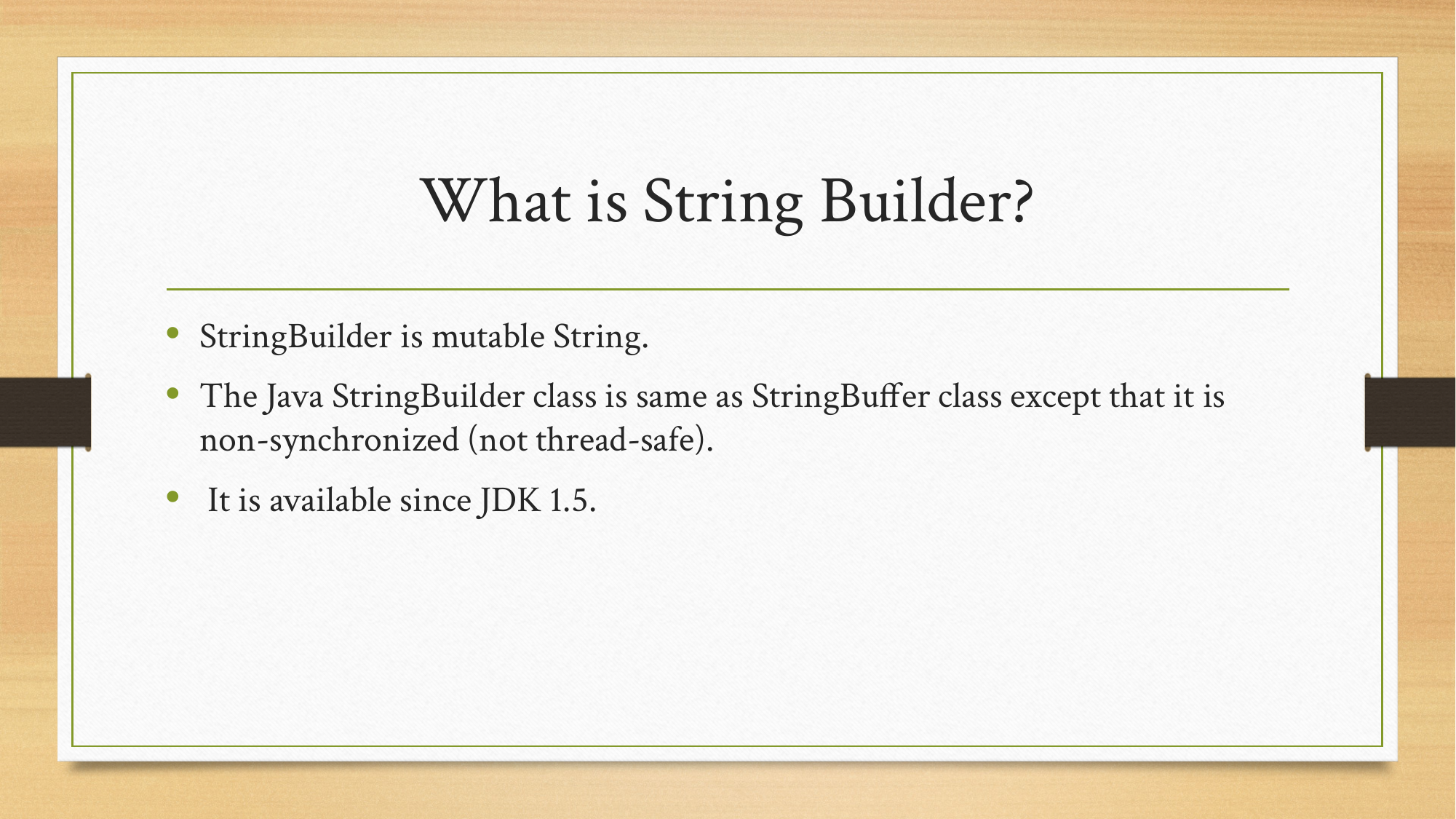

# What is String Builder?
StringBuilder is mutable String.
The Java StringBuilder class is same as StringBuffer class except that it is non-synchronized (not thread-safe).
 It is available since JDK 1.5.